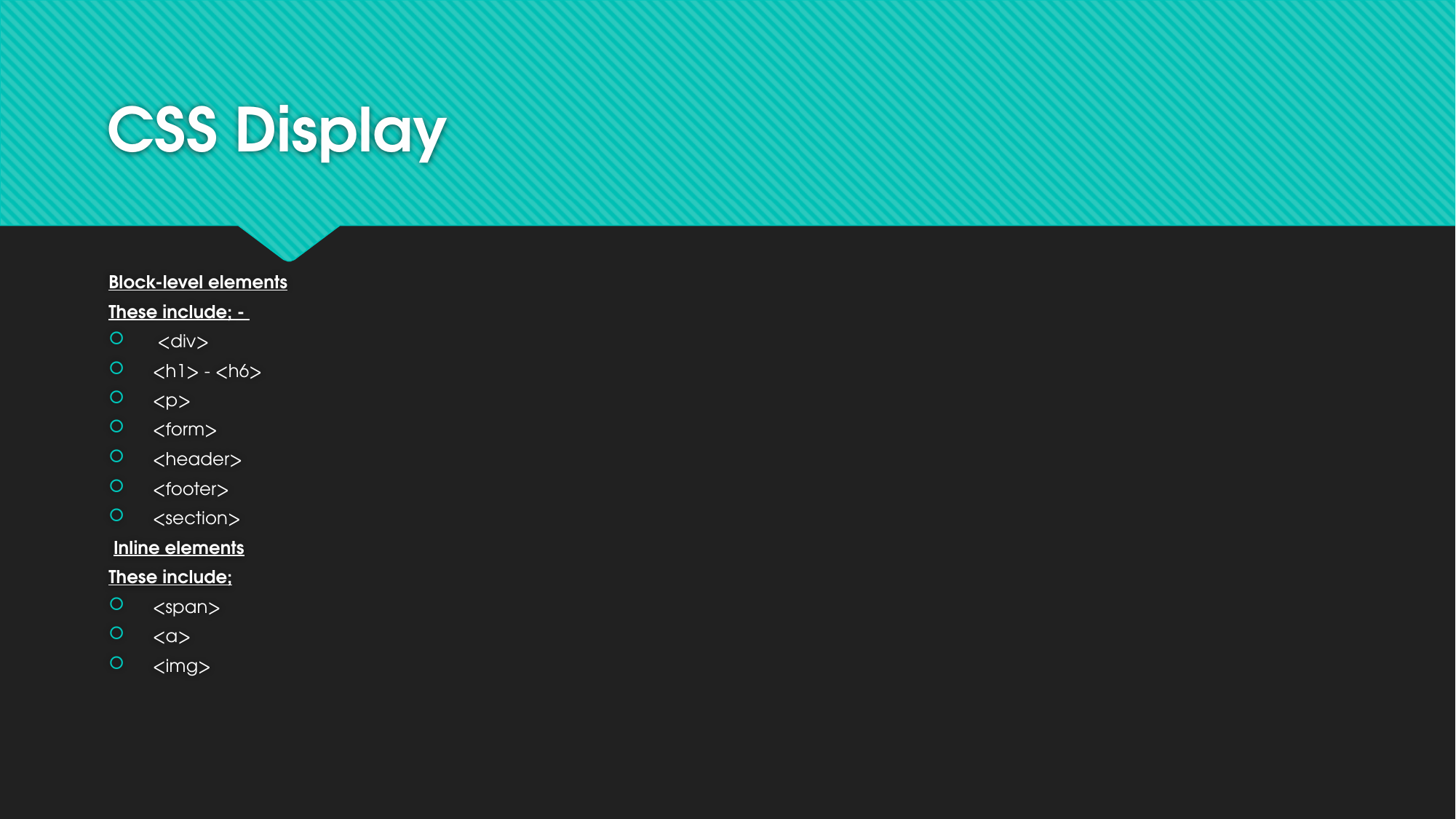

# CSS Display
Block-level elements
These include; -
 <div>
<h1> - <h6>
<p>
<form>
<header>
<footer>
<section>
 Inline elements
These include;
<span>
<a>
<img>